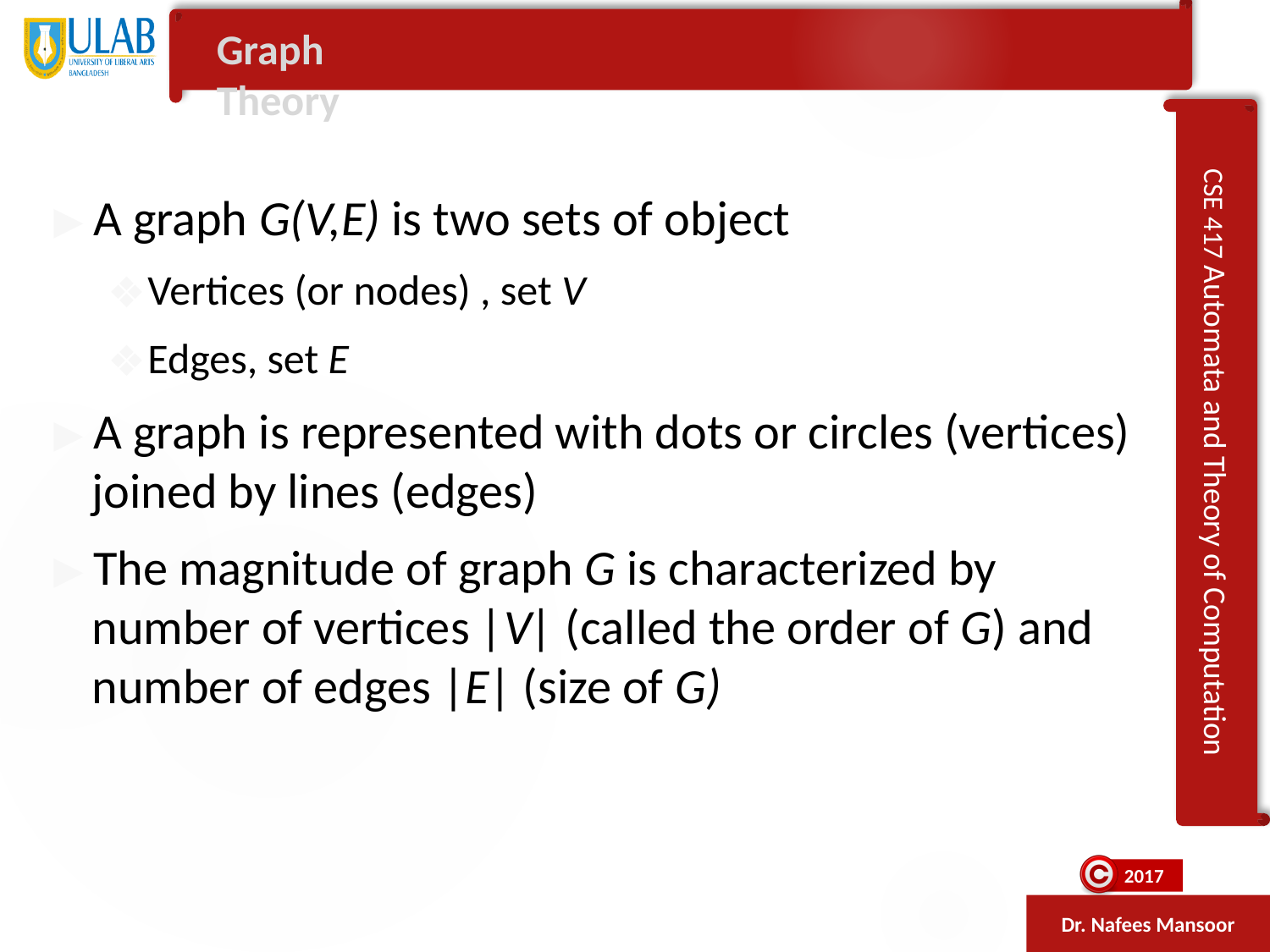

Graph Theory
A graph G(V,E) is two sets of object
Vertices (or nodes) , set V
Edges, set E
A graph is represented with dots or circles (vertices) joined by lines (edges)
The magnitude of graph G is characterized by number of vertices |V| (called the order of G) and number of edges |E| (size of G)